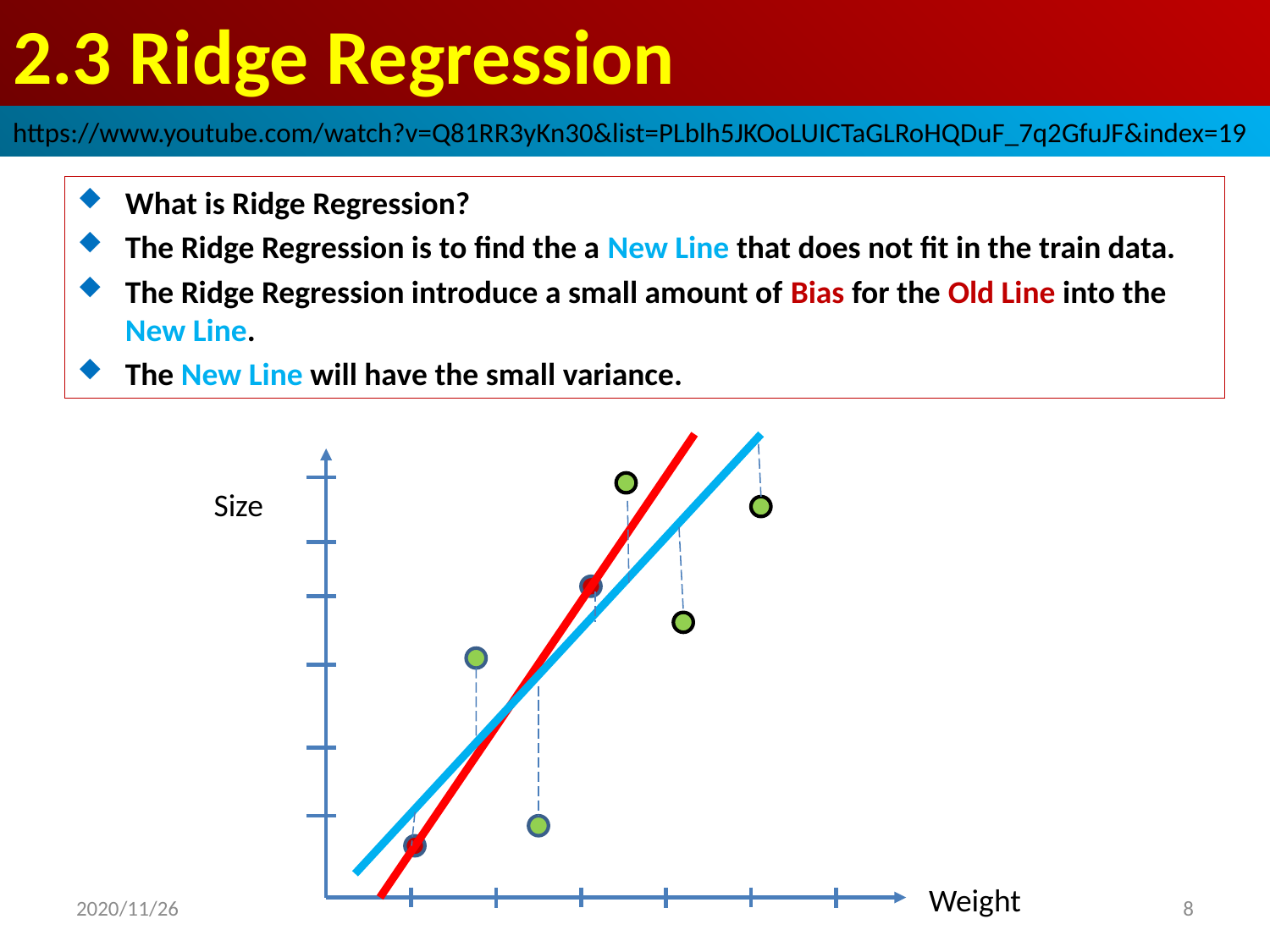

# 2.3 Ridge Regression
https://www.youtube.com/watch?v=Q81RR3yKn30&list=PLblh5JKOoLUICTaGLRoHQDuF_7q2GfuJF&index=19
What is Ridge Regression?
The Ridge Regression is to find the a New Line that does not fit in the train data.
The Ridge Regression introduce a small amount of Bias for the Old Line into the New Line.
The New Line will have the small variance.

Size

Weight
2020/11/26
8